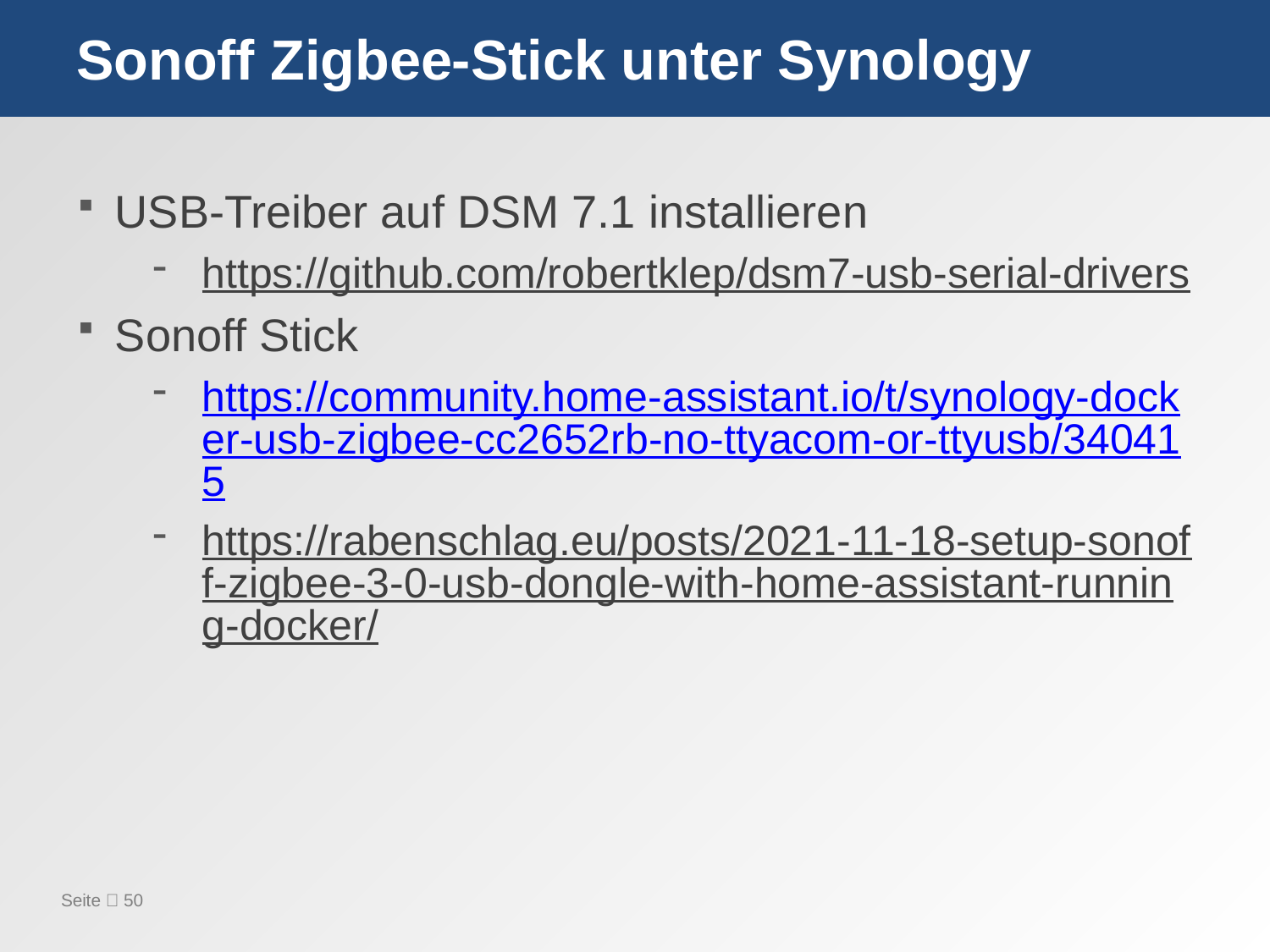

# Sonoff Zigbee-Stick unter Synology
USB-Treiber auf DSM 7.1 installieren
https://github.com/robertklep/dsm7-usb-serial-drivers
Sonoff Stick
https://community.home-assistant.io/t/synology-docker-usb-zigbee-cc2652rb-no-ttyacom-or-ttyusb/340415
https://rabenschlag.eu/posts/2021-11-18-setup-sonoff-zigbee-3-0-usb-dongle-with-home-assistant-running-docker/